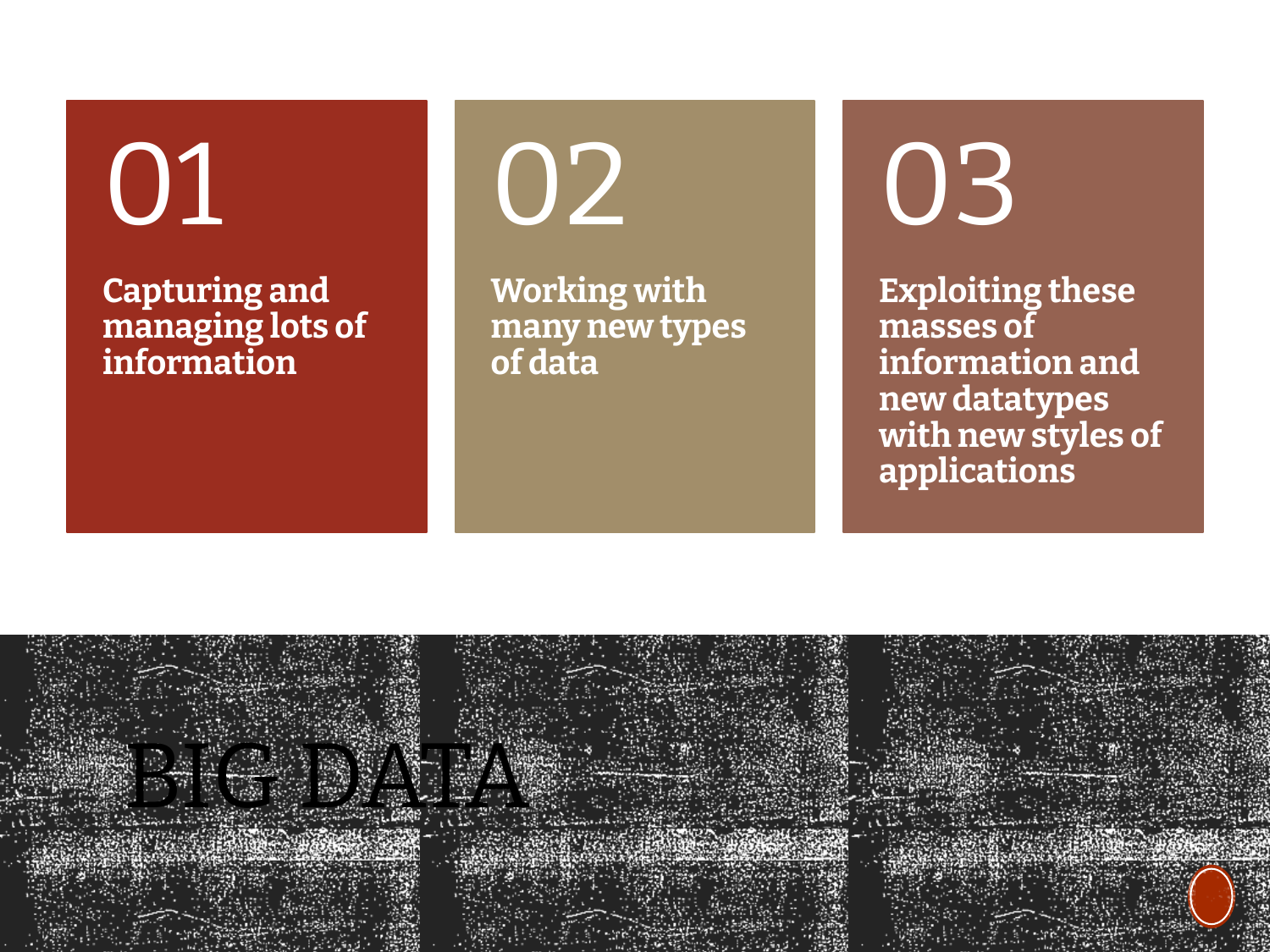

Capturing and managing lots of information
01
Working with many new types of data
02
Exploiting these masses of information and new datatypes with new styles of applications
03

# Big Data